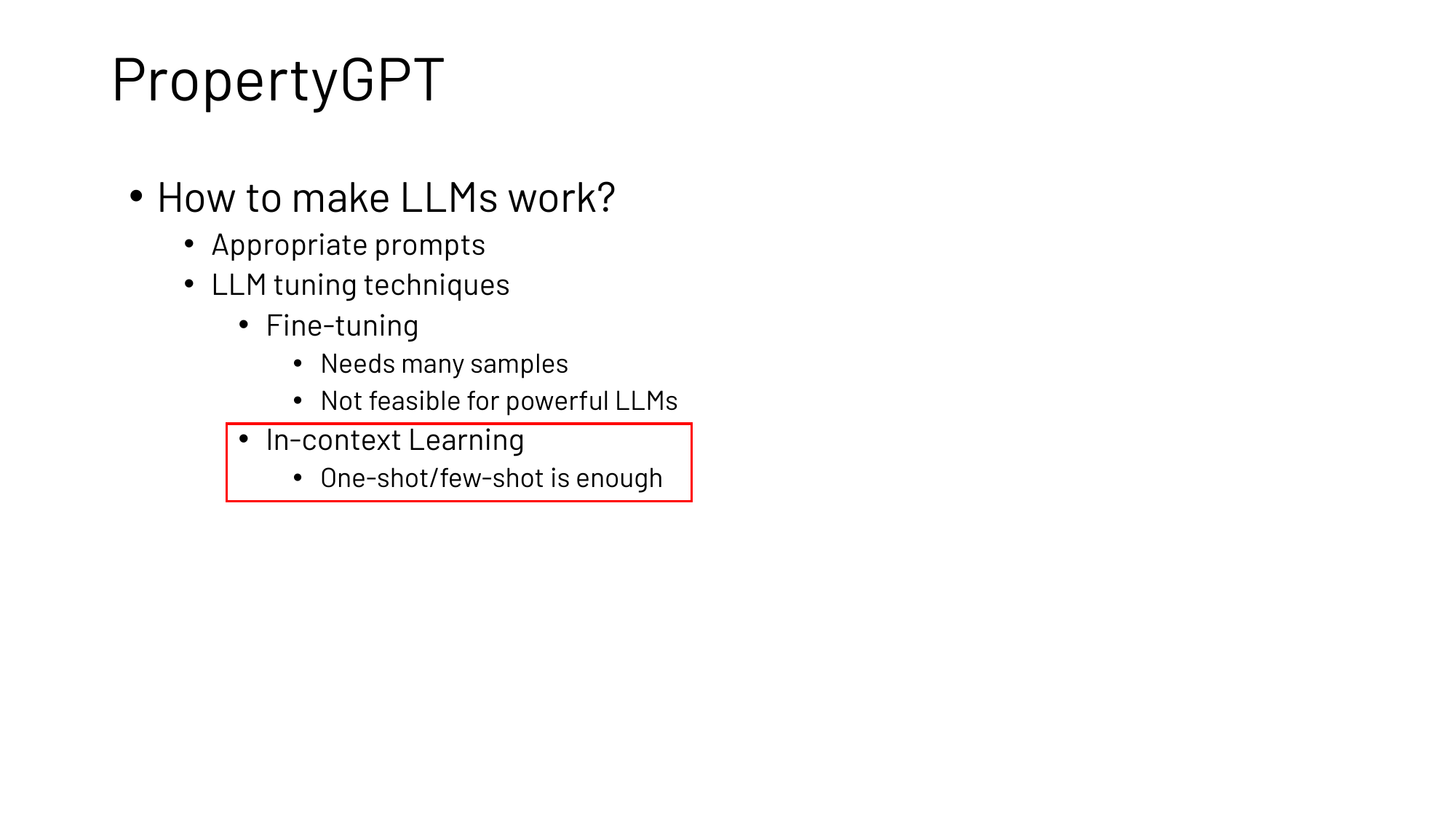

# PropertyGPT
How to make LLMs work?
Appropriate prompts
LLM tuning techniques
Fine-tuning
Needs many samples
Not feasible for powerful LLMs
In-context Learning
One-shot/few-shot is enough